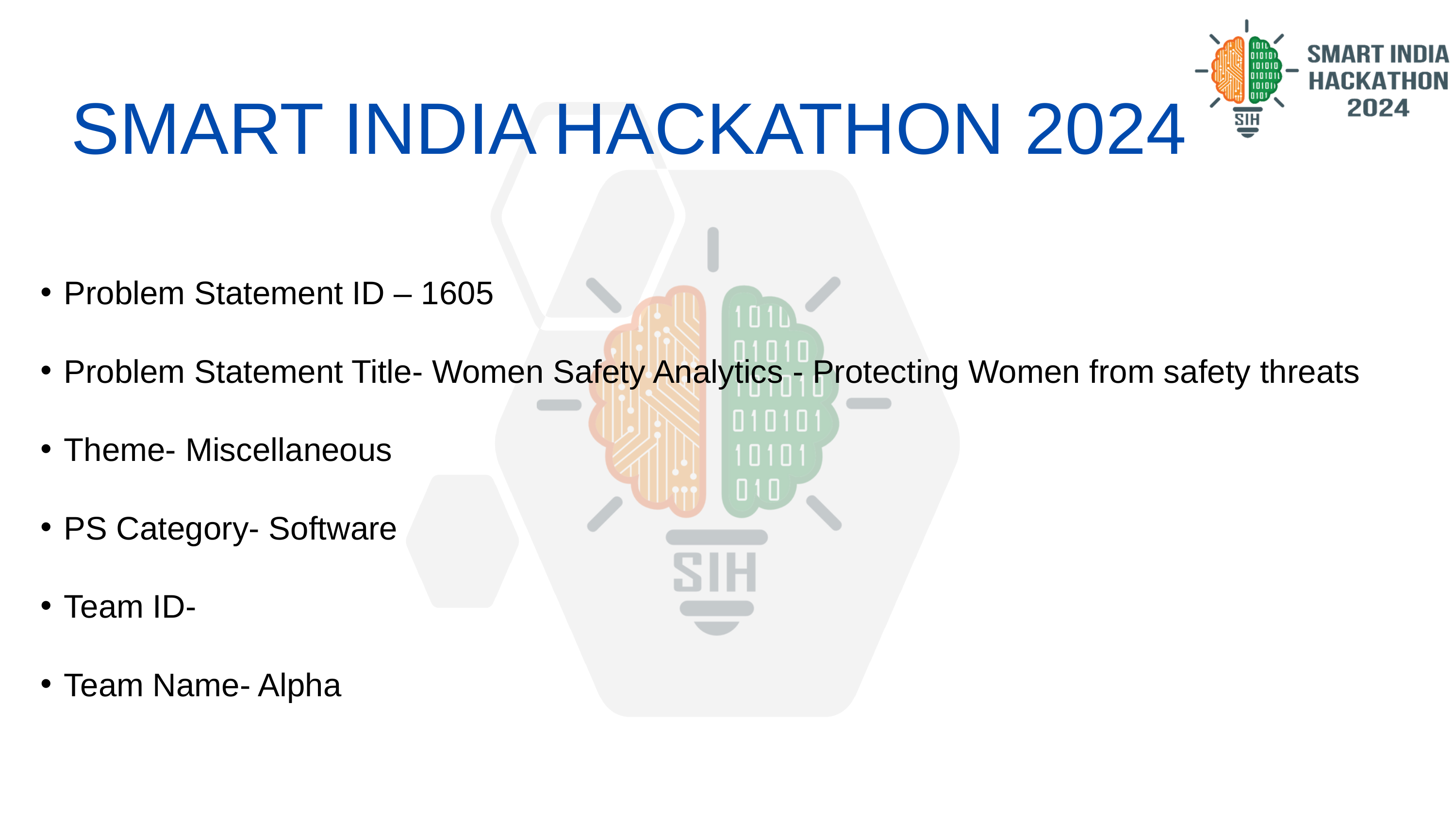

SMART INDIA HACKATHON 2024

Problem Statement ID – 1605
Problem Statement Title- Women Safety Analytics - Protecting Women from safety threats
Theme- Miscellaneous
PS Category- Software
Team ID-
Team Name- Alpha